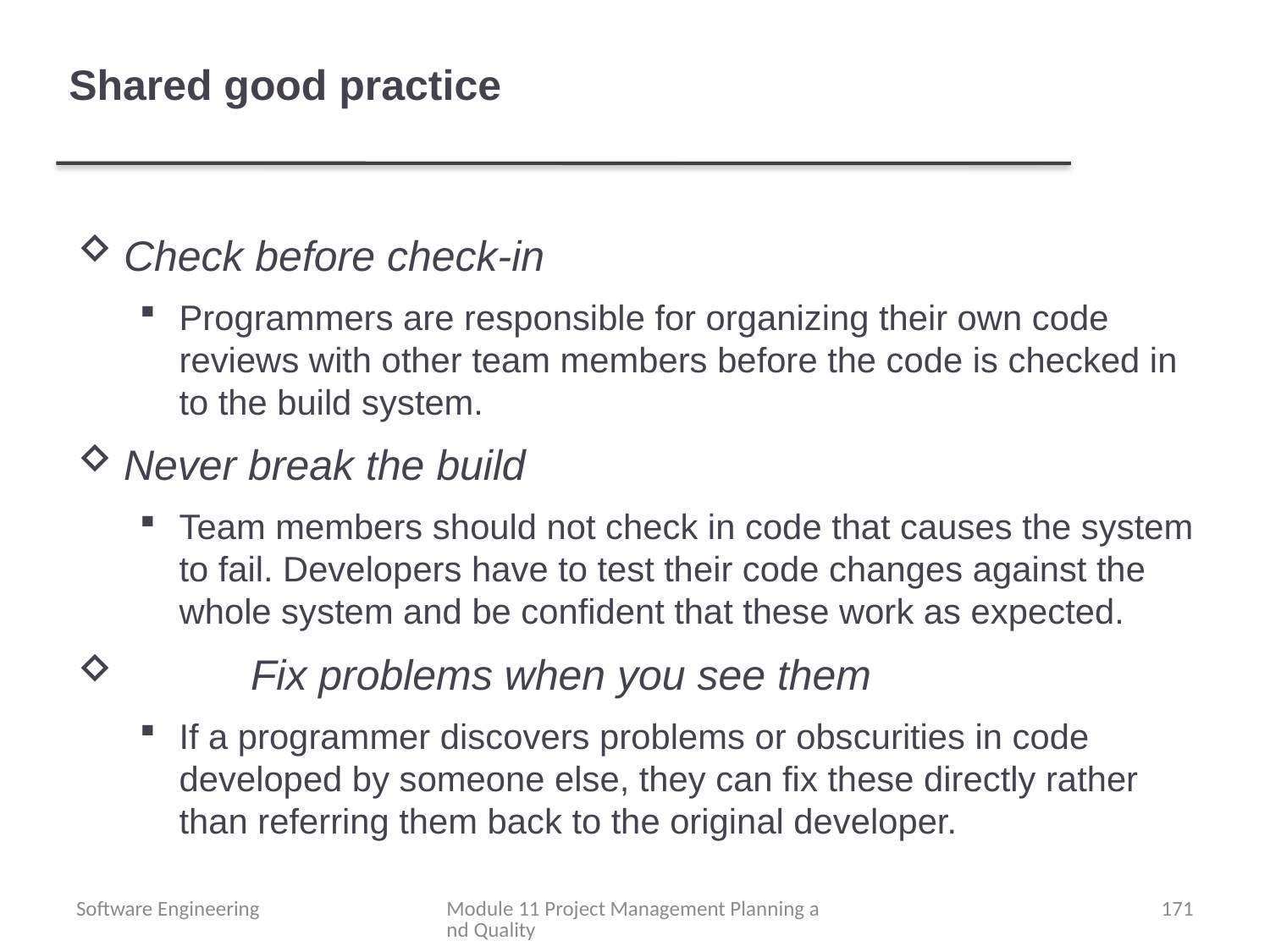

# Shared good practice
Check before check-in
Programmers are responsible for organizing their own code reviews with other team members before the code is checked in to the build system.
Never break the build
Team members should not check in code that causes the system to fail. Developers have to test their code changes against the whole system and be confident that these work as expected.
	Fix problems when you see them
If a programmer discovers problems or obscurities in code developed by someone else, they can fix these directly rather than referring them back to the original developer.

Software Engineering
Module 11 Project Management Planning and Quality
171